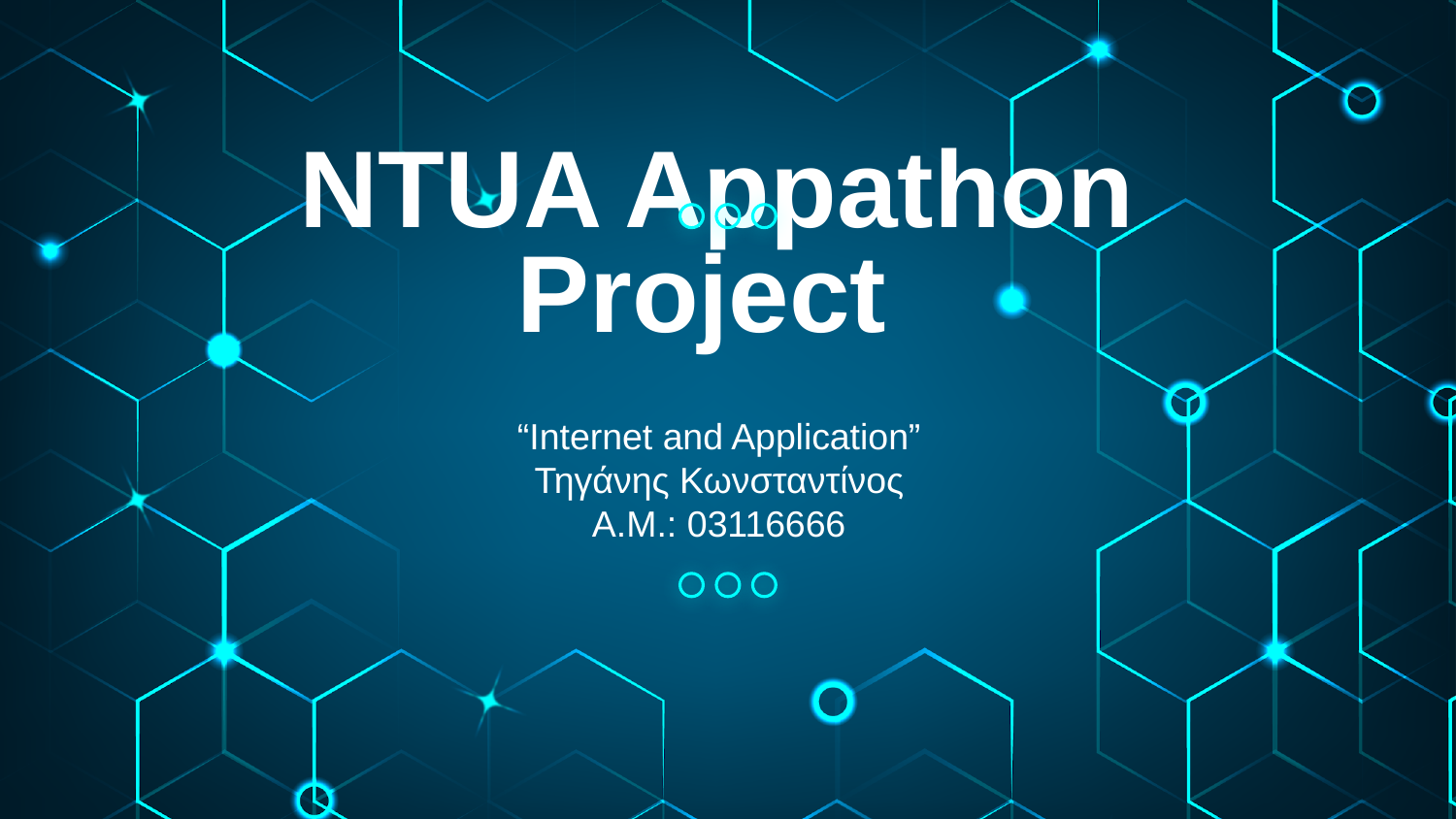

# NTUA Appathon Project

“Internet and Application”
Τηγάνης Κωνσταντίνος
Α.Μ.: 03116666